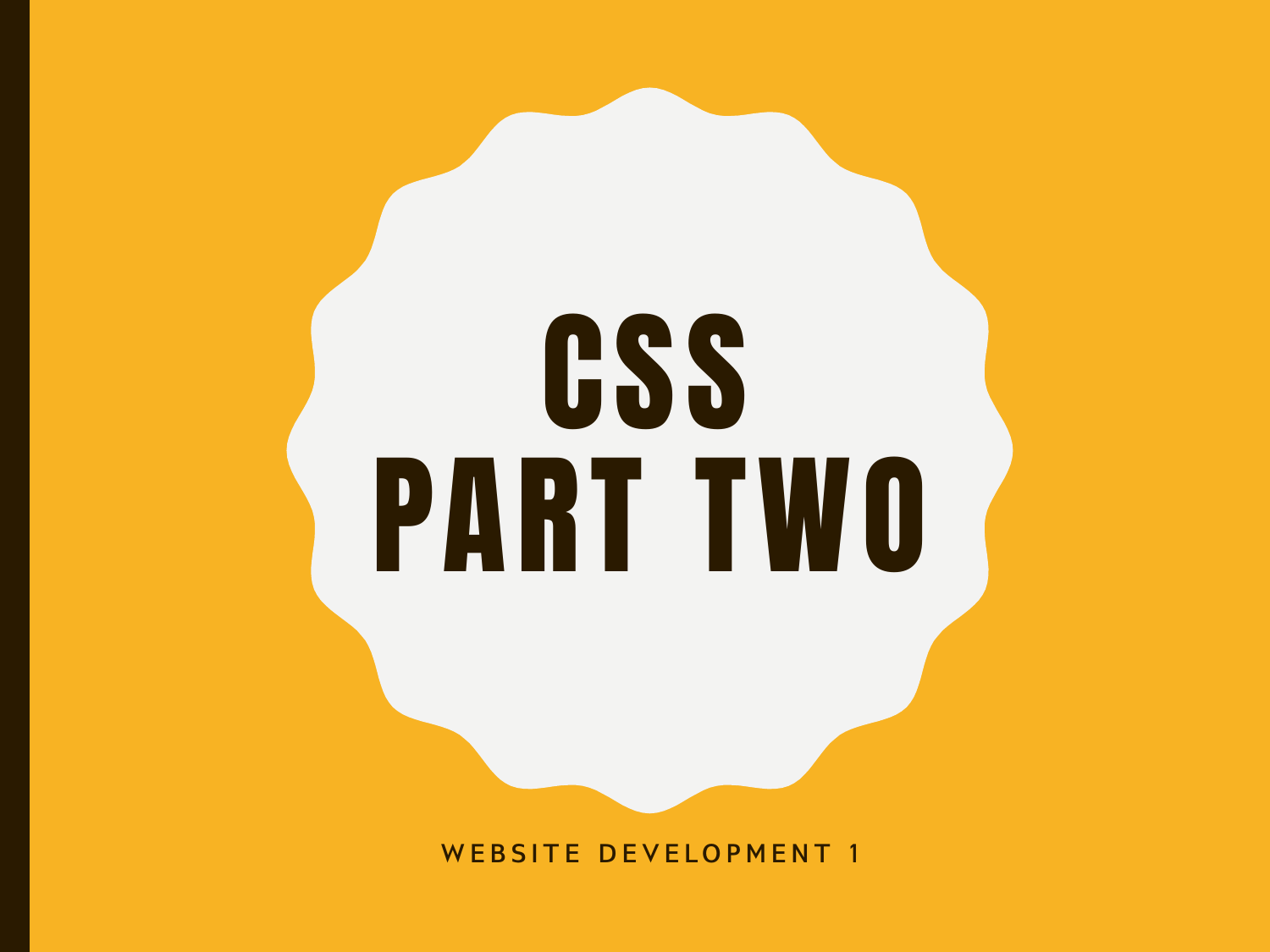

# CSS Part Two
Website development 1